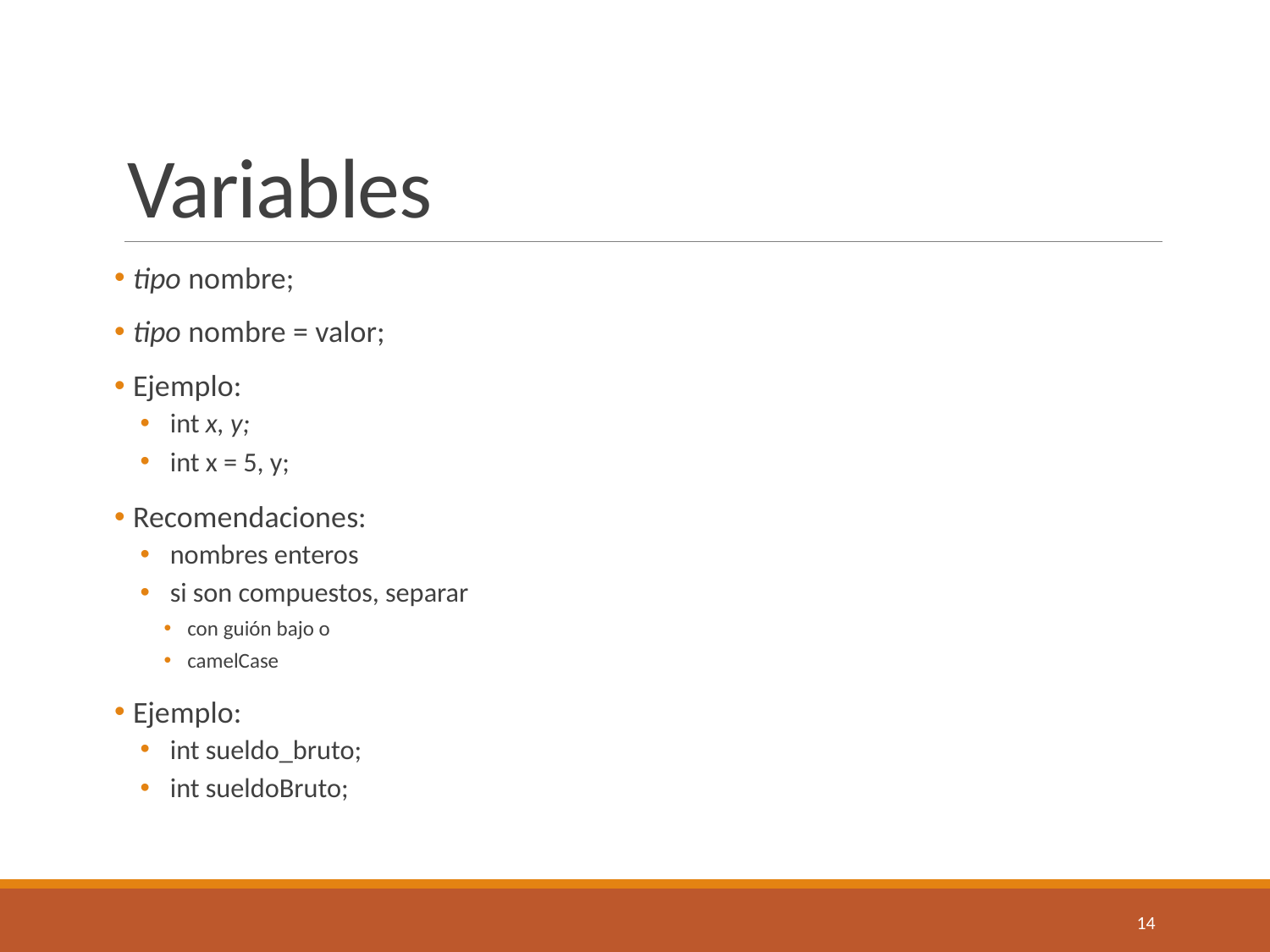

# Variables
 tipo nombre;
 tipo nombre = valor;
 Ejemplo:
 int x, y;
 int x = 5, y;
 Recomendaciones:
 nombres enteros
 si son compuestos, separar
con guión bajo o
camelCase
 Ejemplo:
 int sueldo_bruto;
 int sueldoBruto;

14